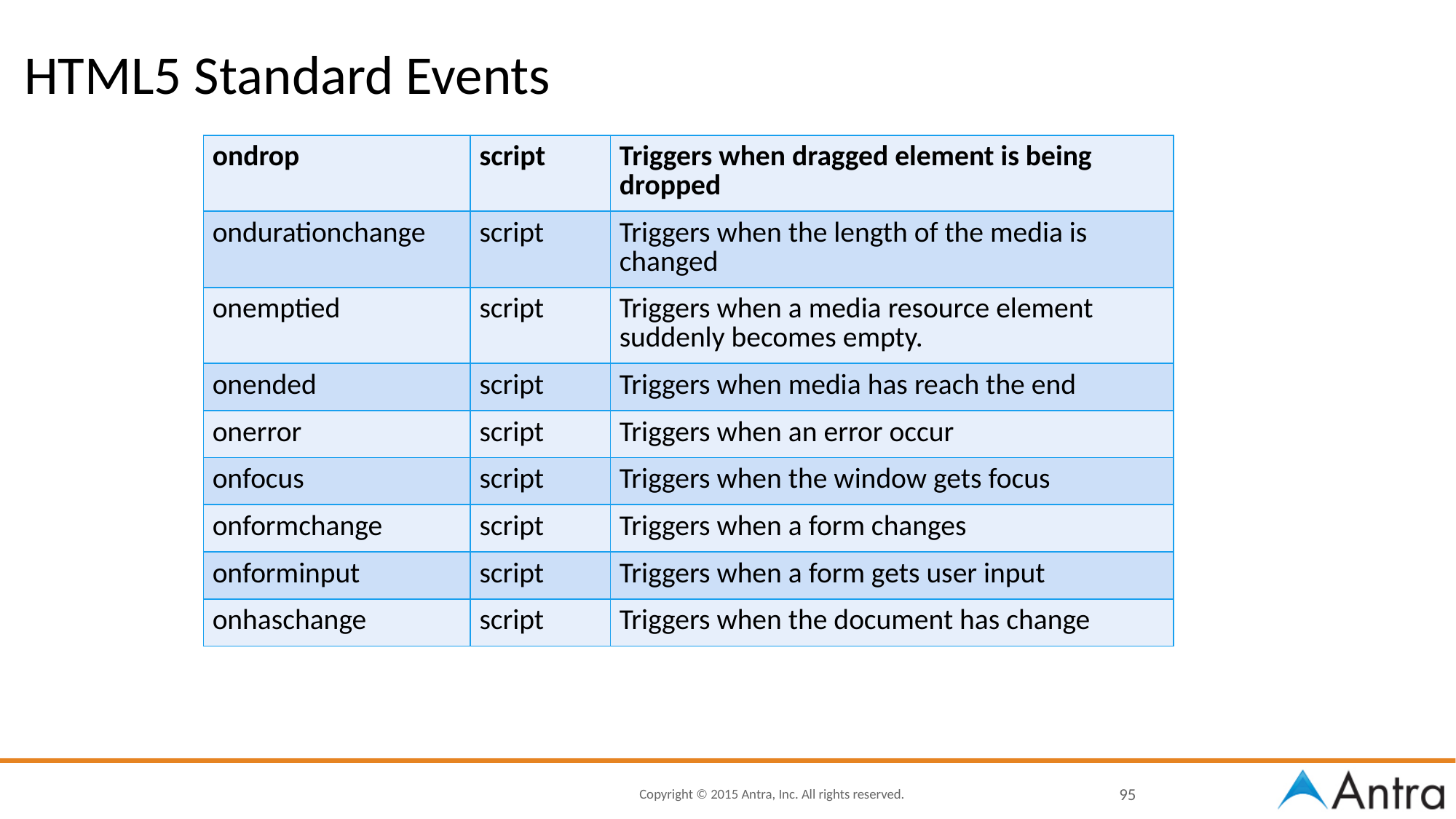

# HTML5 Standard Events
| ondrop | script | Triggers when dragged element is being dropped |
| --- | --- | --- |
| ondurationchange | script | Triggers when the length of the media is changed |
| onemptied | script | Triggers when a media resource element suddenly becomes empty. |
| onended | script | Triggers when media has reach the end |
| onerror | script | Triggers when an error occur |
| onfocus | script | Triggers when the window gets focus |
| onformchange | script | Triggers when a form changes |
| onforminput | script | Triggers when a form gets user input |
| onhaschange | script | Triggers when the document has change |
95